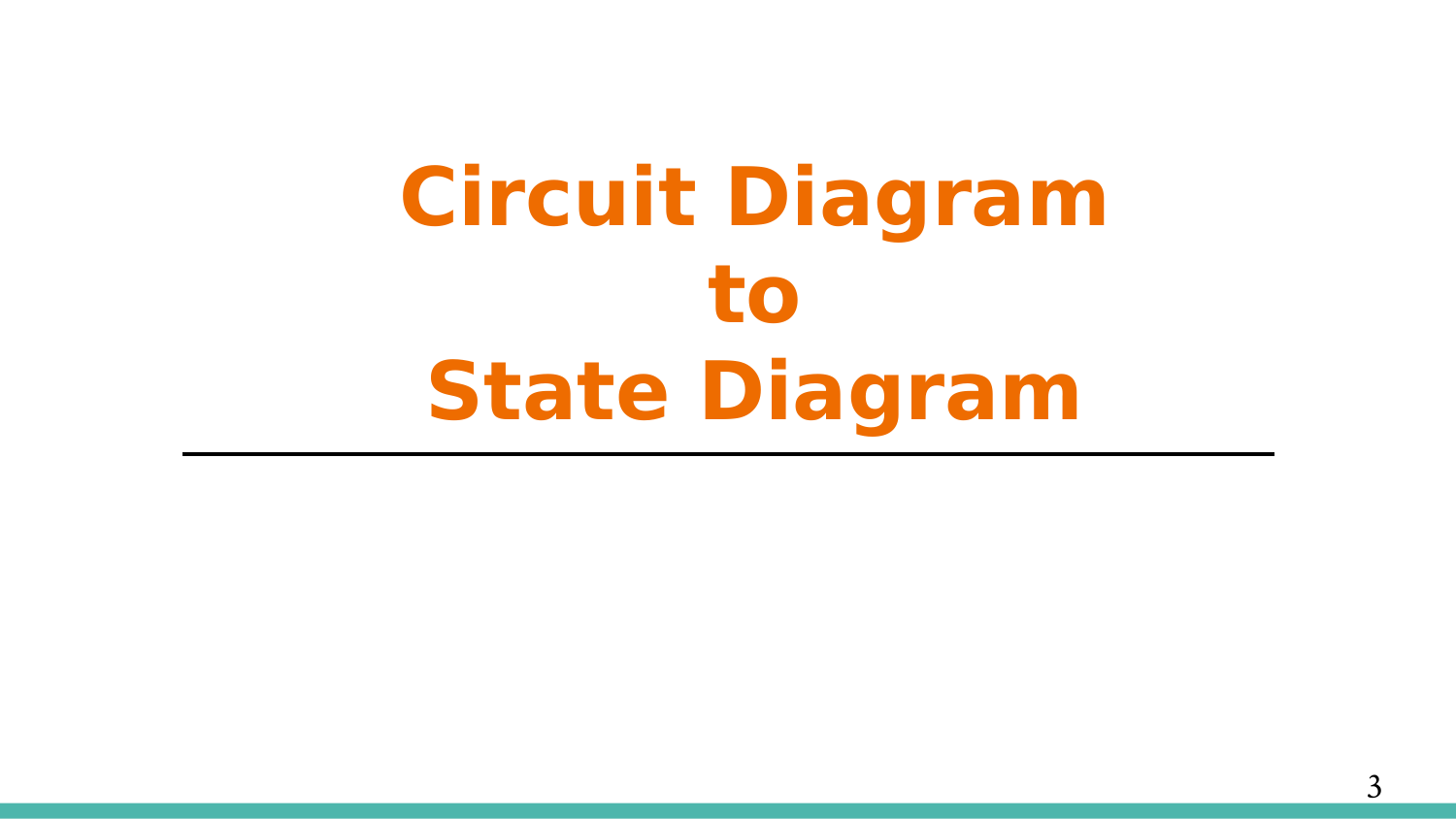

# Circuit Diagram to State Diagram
3